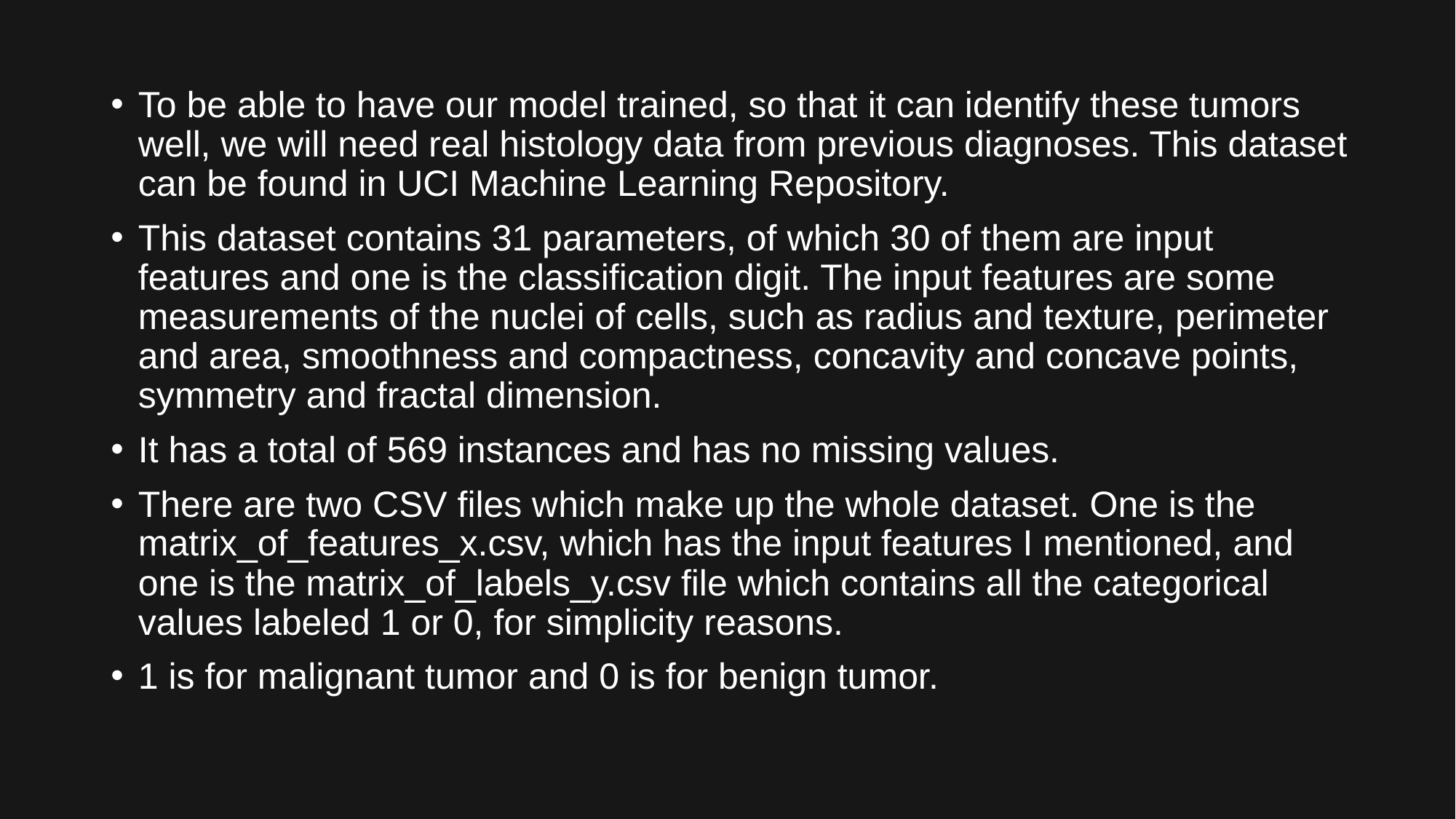

To be able to have our model trained, so that it can identify these tumors well, we will need real histology data from previous diagnoses. This dataset can be found in UCI Machine Learning Repository.
This dataset contains 31 parameters, of which 30 of them are input features and one is the classification digit. The input features are some measurements of the nuclei of cells, such as radius and texture, perimeter and area, smoothness and compactness, concavity and concave points, symmetry and fractal dimension.
It has a total of 569 instances and has no missing values.
There are two CSV files which make up the whole dataset. One is the matrix_of_features_x.csv, which has the input features I mentioned, and one is the matrix_of_labels_y.csv file which contains all the categorical values labeled 1 or 0, for simplicity reasons.
1 is for malignant tumor and 0 is for benign tumor.